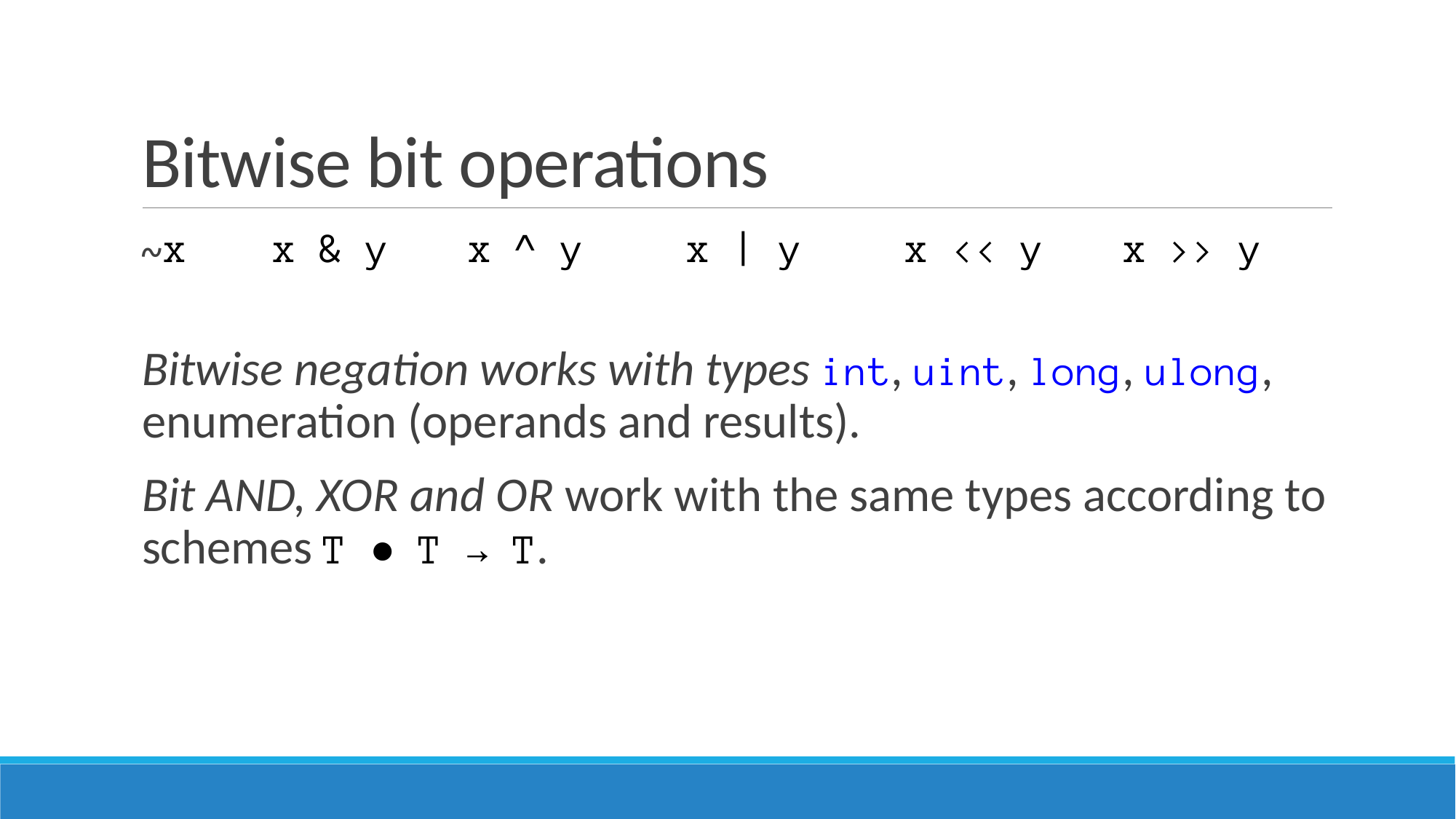

# Bitwise bit operations
~x	 x & y	x ^ y	x | y	x << y	x >> y

Bitwise negation works with types int, uint, long, ulong, enumeration (operands and results).
Bit AND, XOR and OR work with the same types according to schemes T ● T → T.